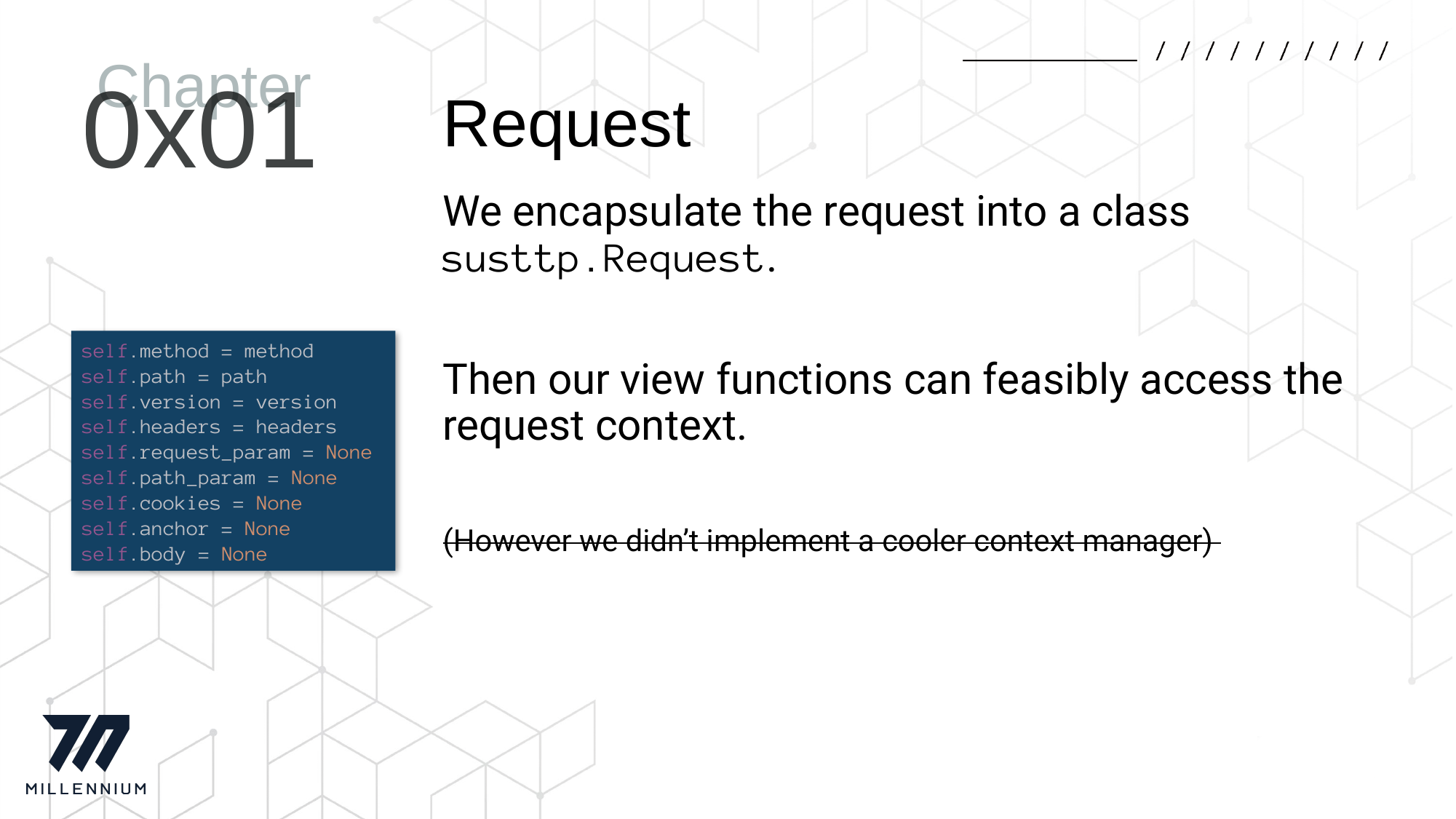

0x01
# Request
We encapsulate the request into a class susttp.Request.

Then our view functions can feasibly access the request context.

(However we didn’t implement a cooler context manager)

self.method = method
self.path = path
self.version = version
self.headers = headers
self.request_param = None
self.path_param = None
self.cookies = None
self.anchor = None
self.body = None